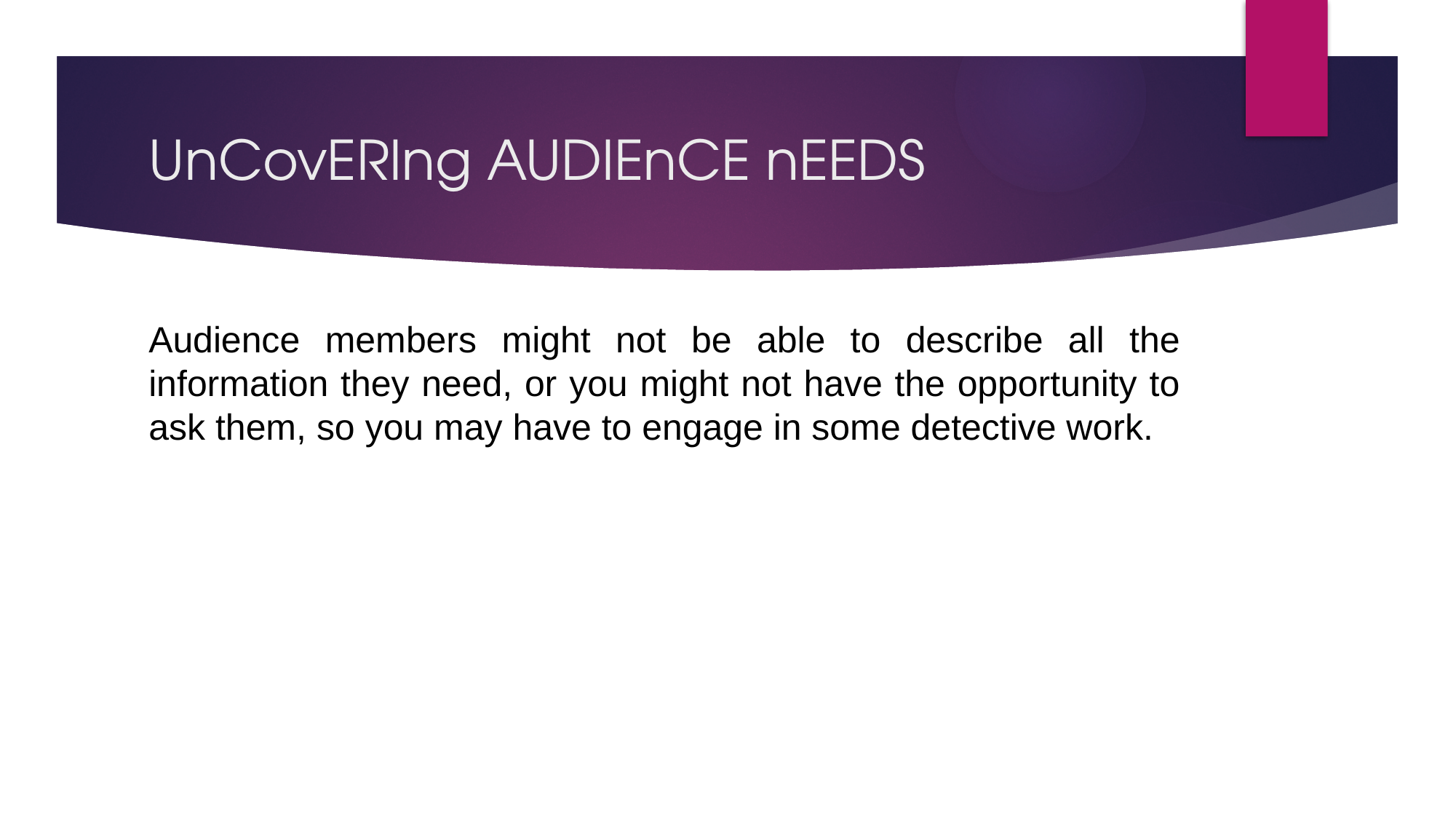

# UnCovERIng AUDIEnCE nEEDS
Audience members might not be able to describe all the information they need, or you might not have the opportunity to ask them, so you may have to engage in some detective work.